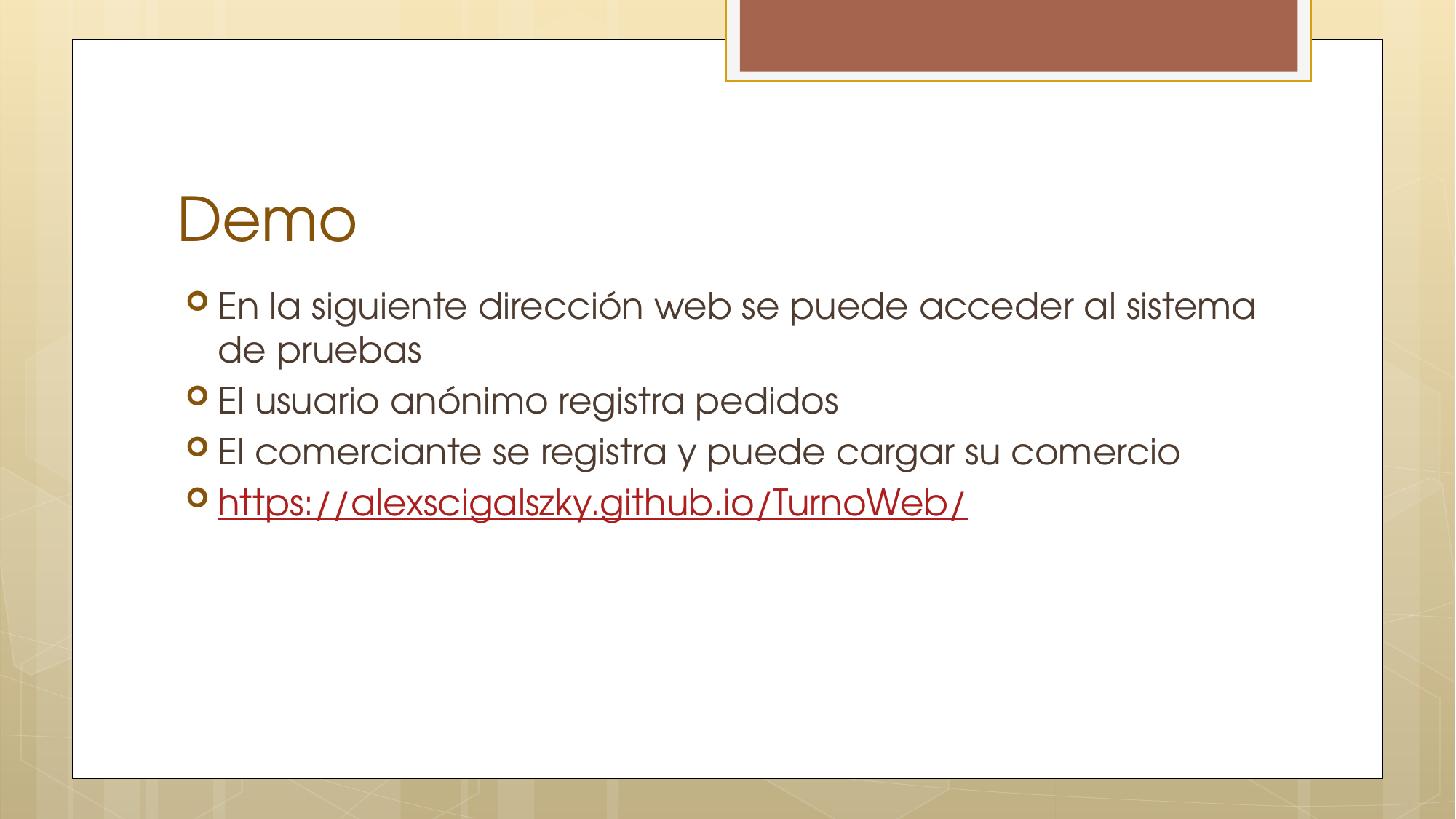

# Demo
En la siguiente dirección web se puede acceder al sistema de pruebas
El usuario anónimo registra pedidos
El comerciante se registra y puede cargar su comercio
https://alexscigalszky.github.io/TurnoWeb/